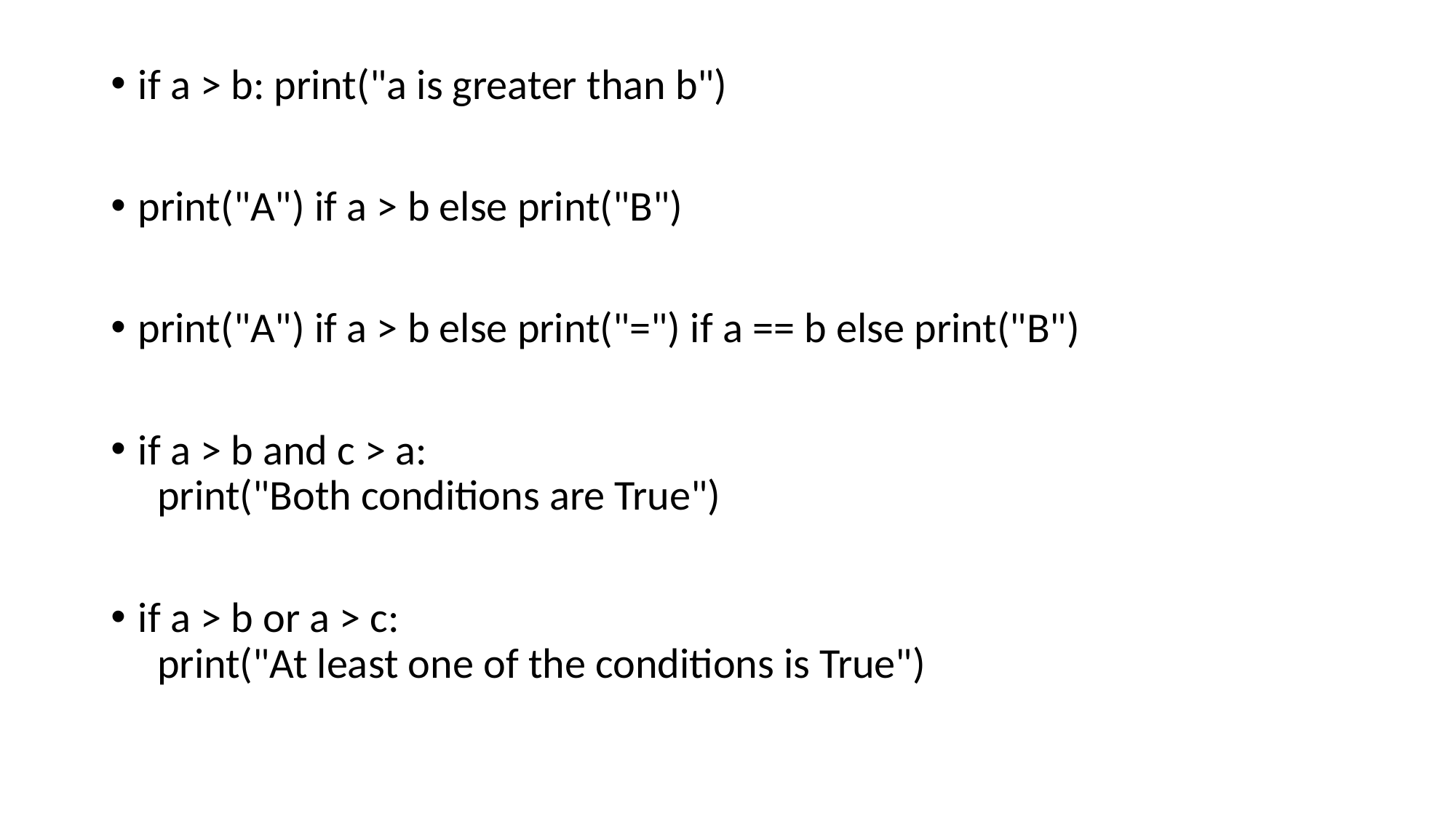

if a > b: print("a is greater than b")

print("A") if a > b else print("B")

print("A") if a > b else print("=") if a == b else print("B")

if a > b and c > a:
  print("Both conditions are True")

if a > b or a > c:
  print("At least one of the conditions is True")